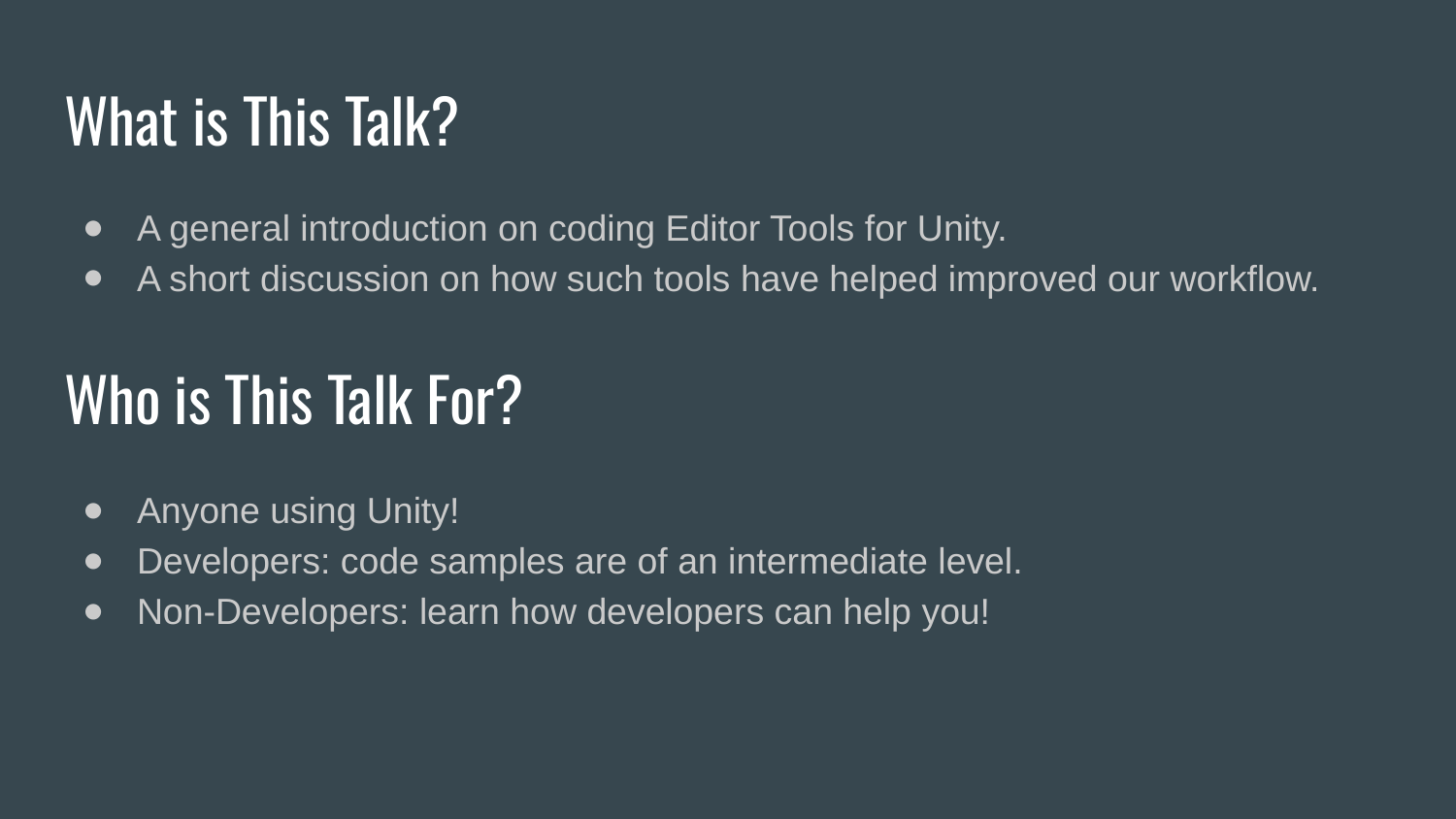

# What is This Talk?

A general introduction on coding Editor Tools for Unity.
A short discussion on how such tools have helped improved our workflow.
Who is This Talk For?

Anyone using Unity!
Developers: code samples are of an intermediate level.
Non-Developers: learn how developers can help you!